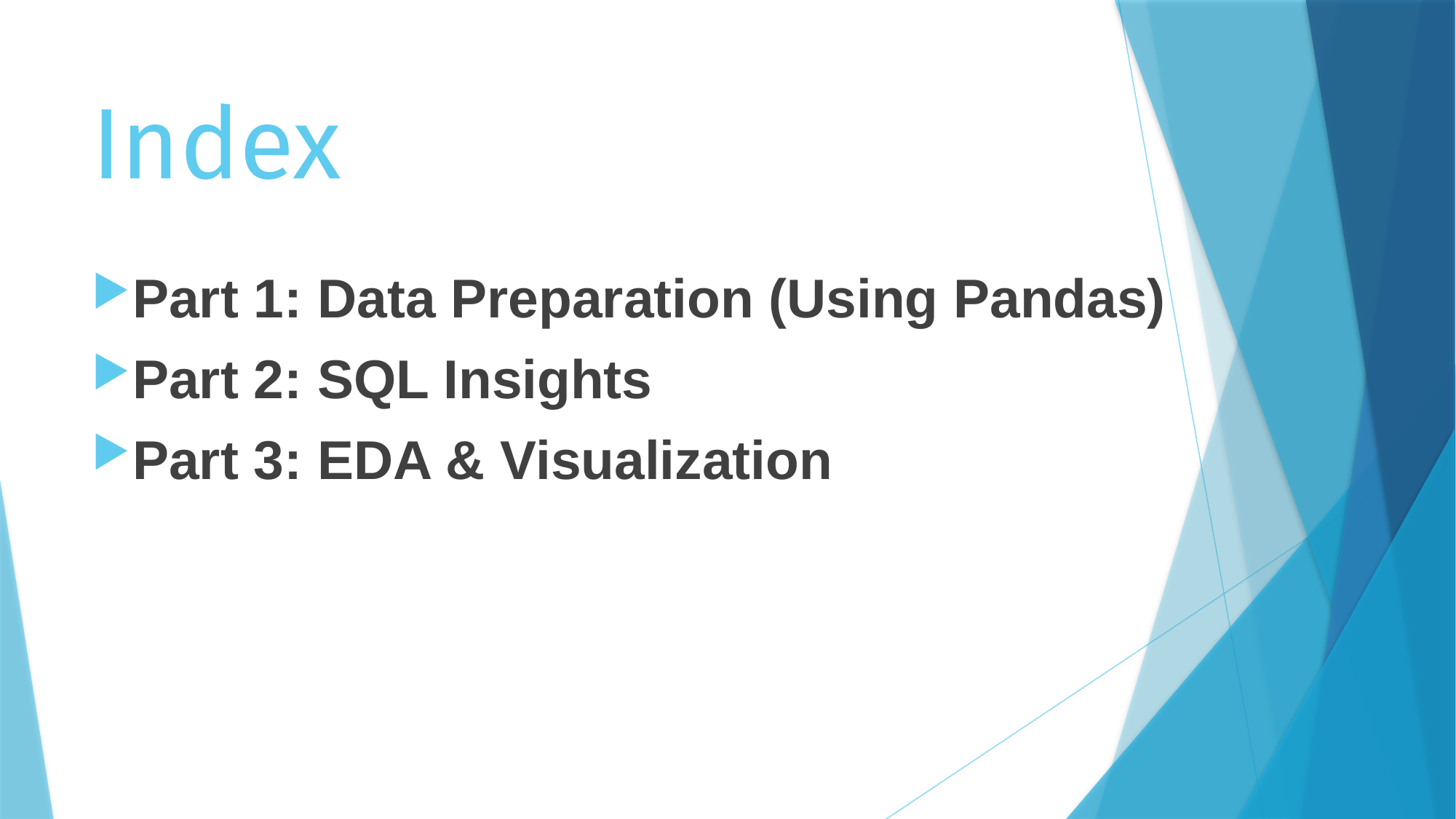

# Index
Part 1: Data Preparation (Using Pandas)
Part 2: SQL Insights
Part 3: EDA & Visualization